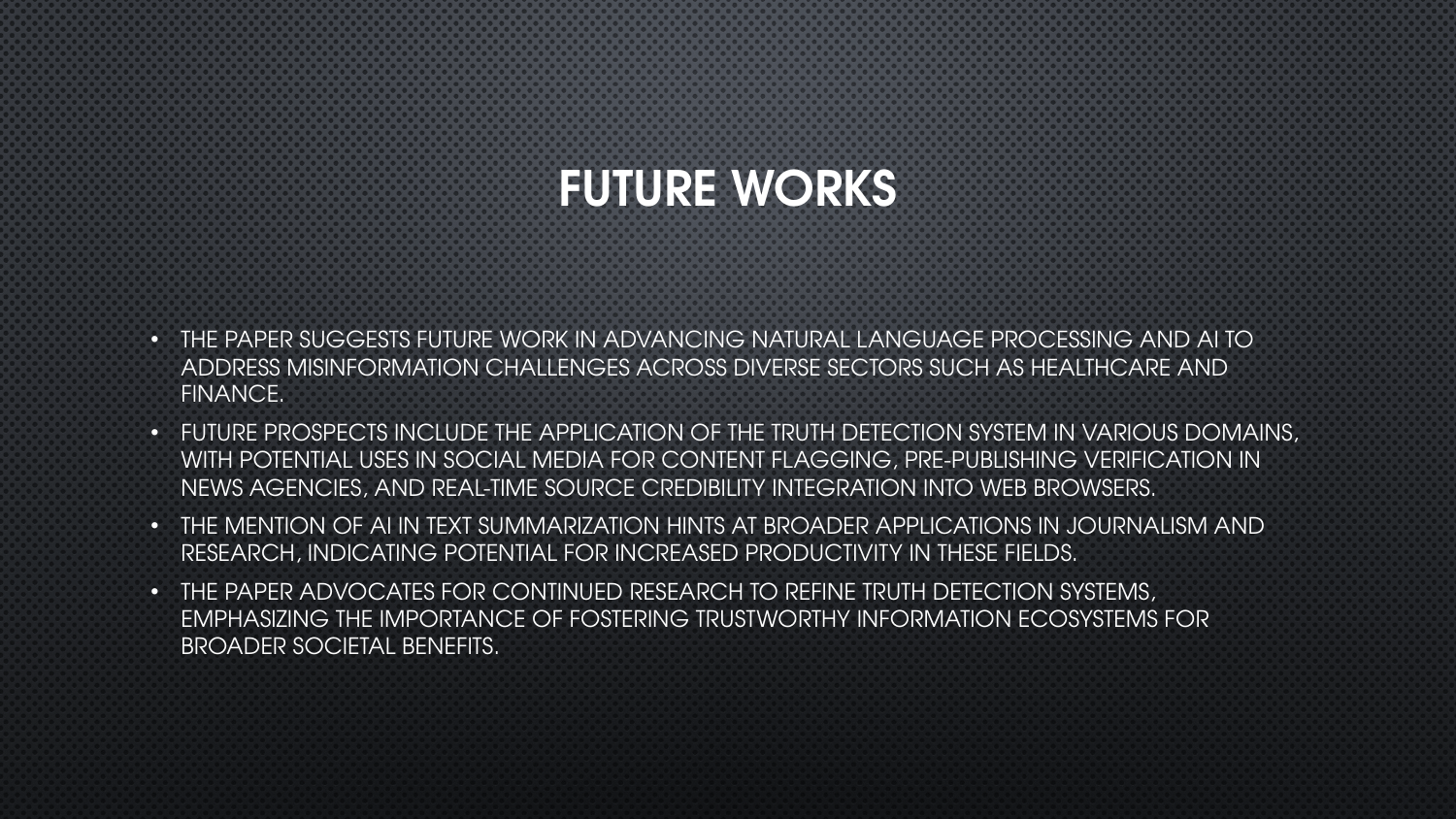

# Future works
The paper suggests future work in advancing natural language processing and AI to address misinformation challenges across diverse sectors such as healthcare and finance.
Future prospects include the application of the truth detection system in various domains, with potential uses in social media for content flagging, pre-publishing verification in news agencies, and real-time source credibility integration into web browsers.
The mention of AI in text summarization hints at broader applications in journalism and research, indicating potential for increased productivity in these fields.
The paper advocates for continued research to refine truth detection systems, emphasizing the importance of fostering trustworthy information ecosystems for broader societal benefits.